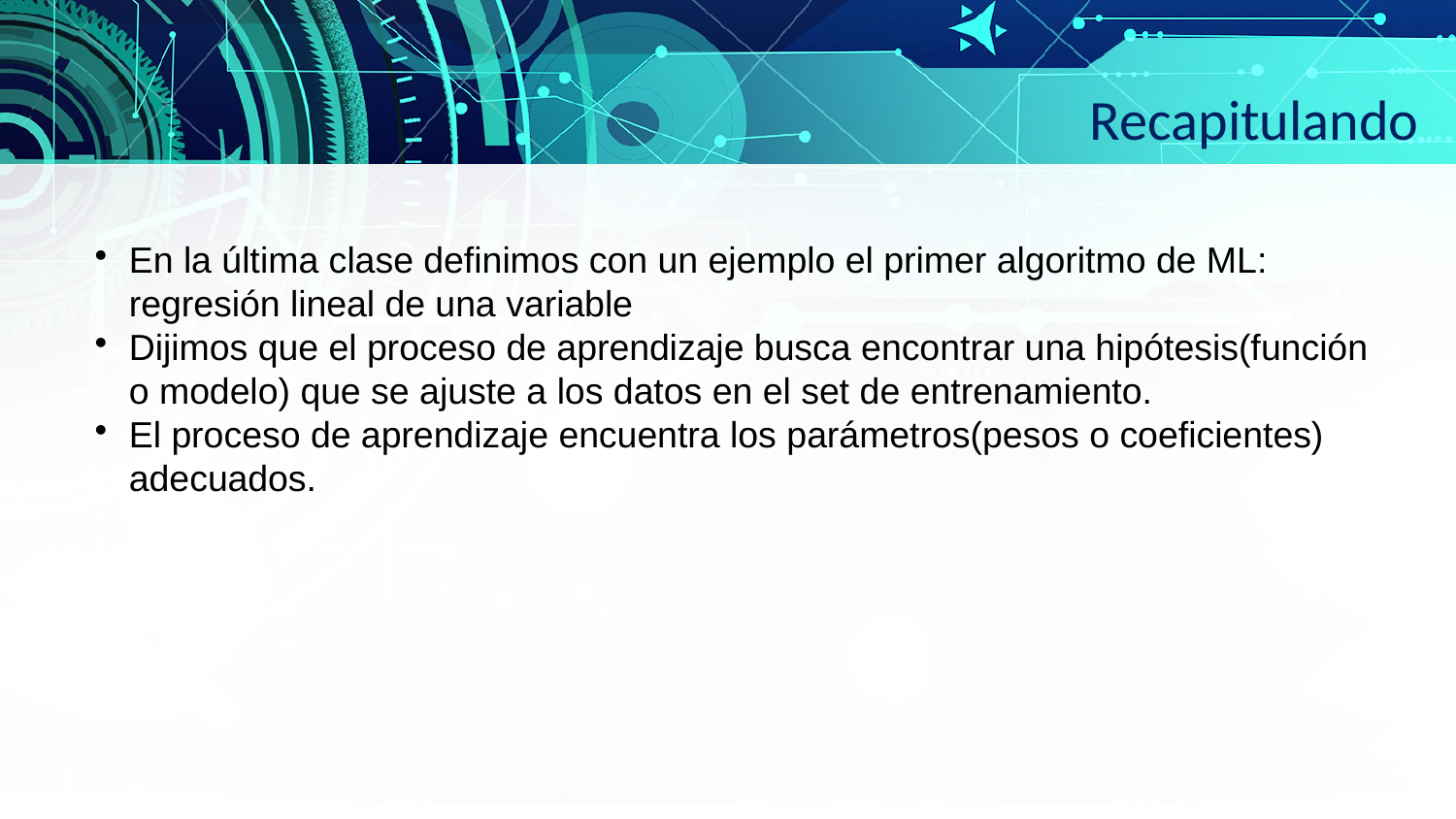

Recapitulando
En la última clase definimos con un ejemplo el primer algoritmo de ML:
regresión lineal de una variable
Dijimos que el proceso de aprendizaje busca encontrar una hipótesis(función
o modelo) que se ajuste a los datos en el set de entrenamiento.
El proceso de aprendizaje encuentra los parámetros(pesos o coeficientes)
adecuados.